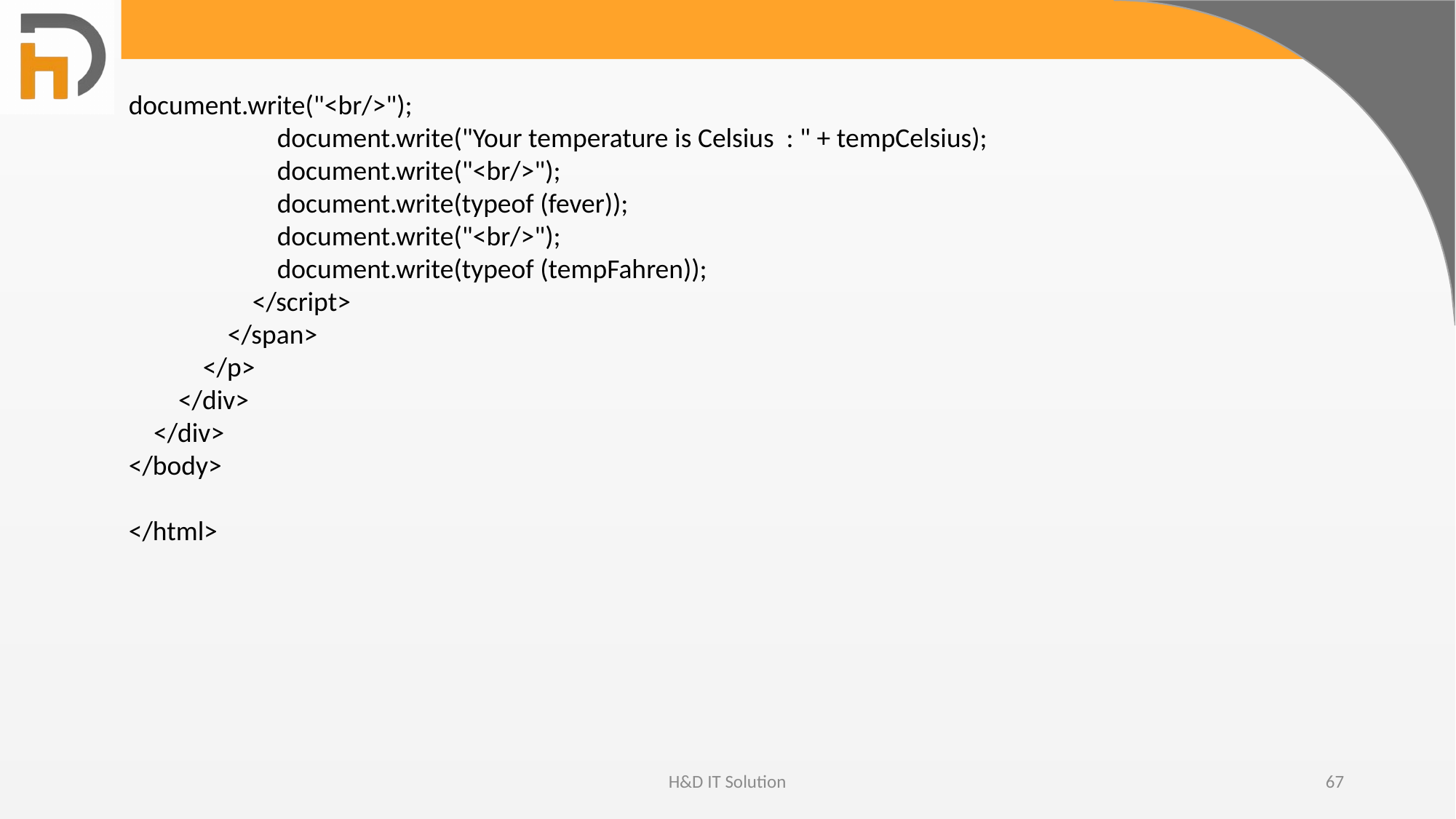

document.write("<br/>");
                        document.write("Your temperature is Celsius  : " + tempCelsius);
                        document.write("<br/>");
                        document.write(typeof (fever));
                        document.write("<br/>");
                        document.write(typeof (tempFahren));
                    </script>
                </span>
            </p>
        </div>
    </div>
</body>

</html>
H&D IT Solution
67